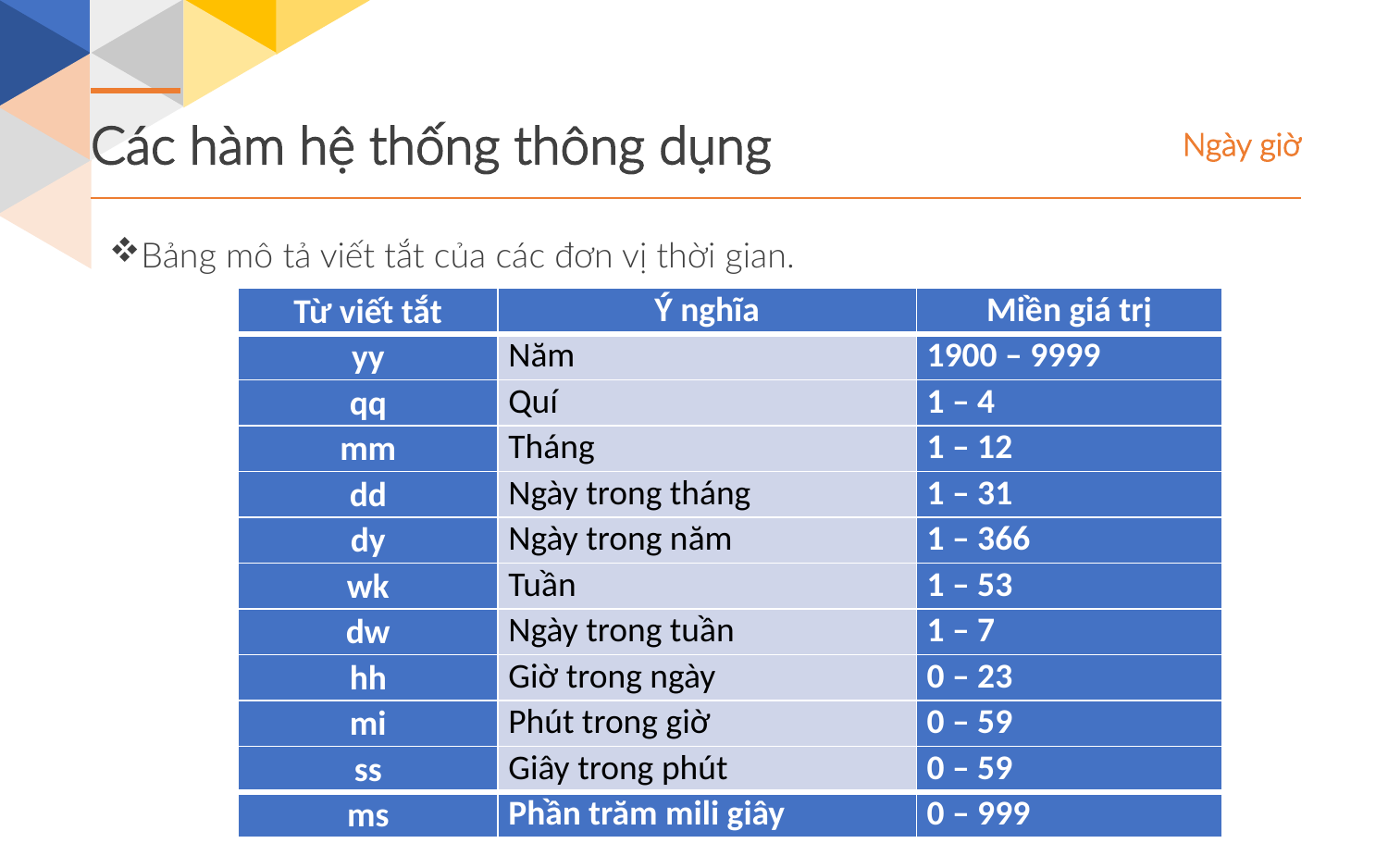

Các hàm hệ thống thông dụng
Ngày giờ
Bảng mô tả viết tắt của các đơn vị thời gian.

| Từ viết tắt | Ý nghĩa | Miền giá trị |
| --- | --- | --- |
| yy | Năm | 1900 – 9999 |
| qq | Quí | 1 – 4 |
| mm | Tháng | 1 – 12 |
| dd | Ngày trong tháng | 1 – 31 |
| dy | Ngày trong năm | 1 – 366 |
| wk | Tuần | 1 – 53 |
| dw | Ngày trong tuần | 1 – 7 |
| hh | Giờ trong ngày | 0 – 23 |
| mi | Phút trong giờ | 0 – 59 |
| ss | Giây trong phút | 0 – 59 |
| ms | Phần trăm mili giây | 0 – 999 |